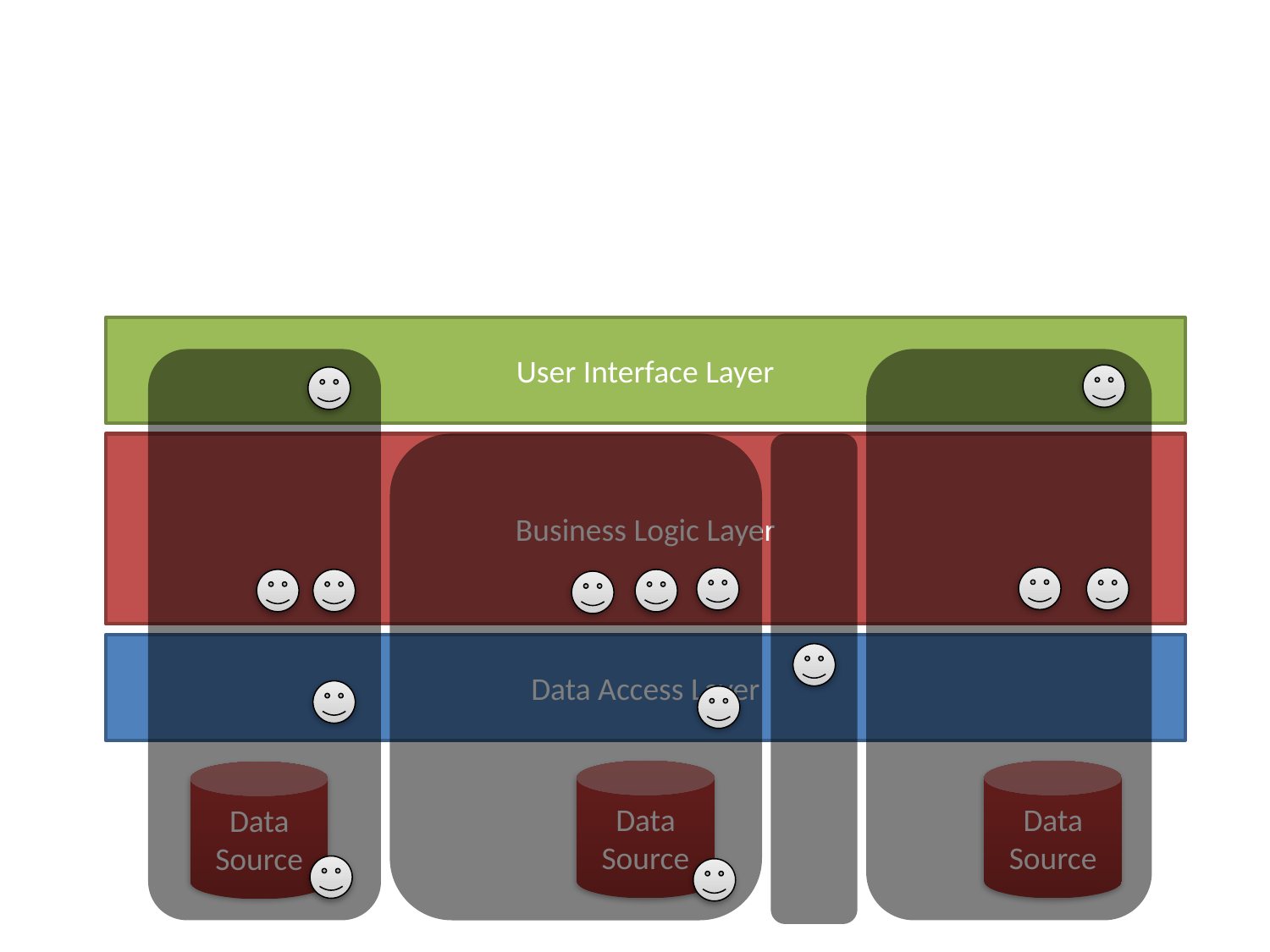

User Interface Layer

Business Logic Layer

Data Access Layer

Data Source
Data Source
Data Source